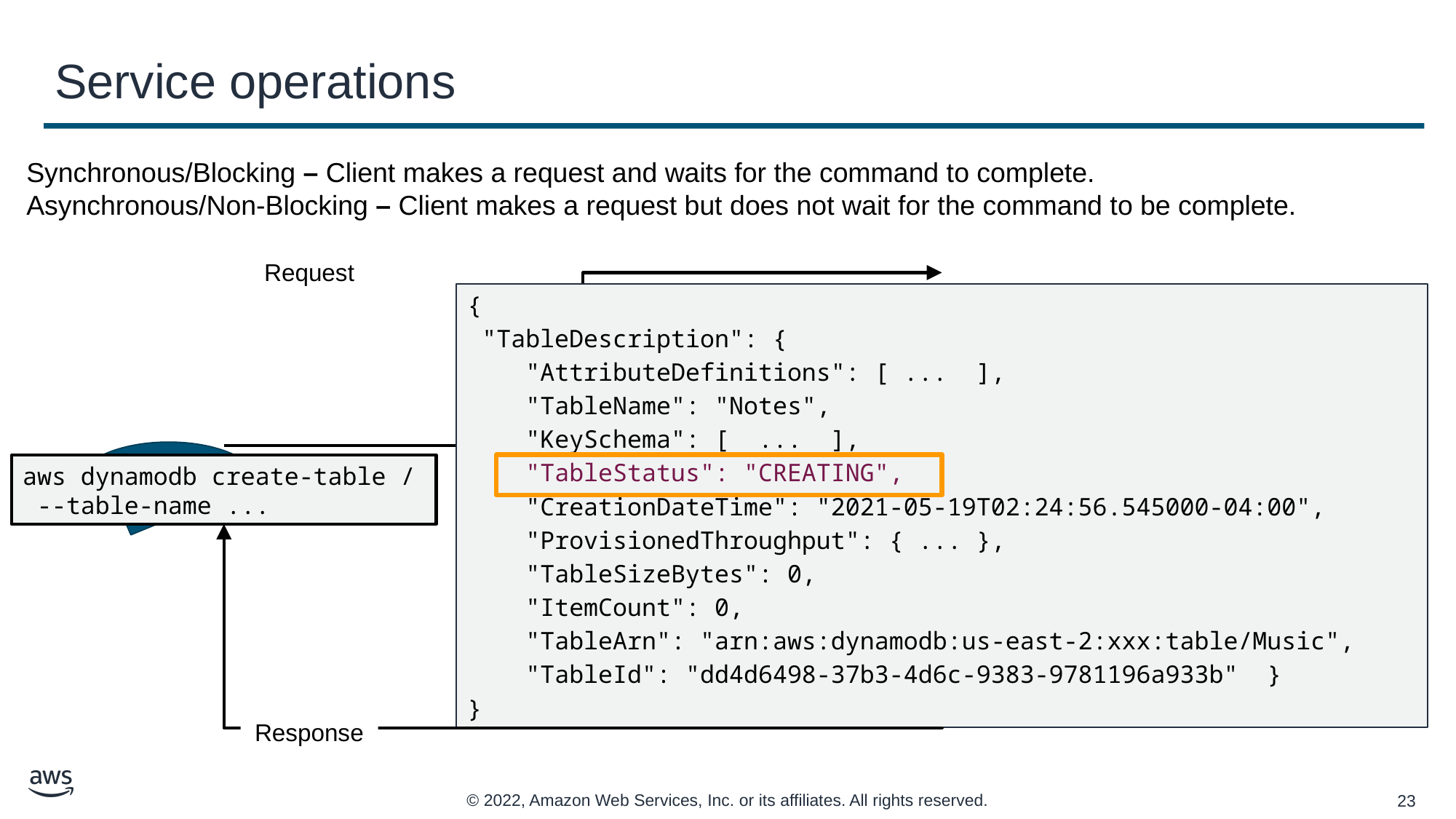

# Service operations
Synchronous/Blocking – Client makes a request and waits for the command to complete.
Asynchronous/Non-Blocking – Client makes a request but does not wait for the command to be complete.
Request
{
 "TableDescription": {
    "AttributeDefinitions": [ ...  ],
    "TableName": "Notes",
    "KeySchema": [  ...  ],
    "TableStatus": "CREATING",
    "CreationDateTime": "2021-05-19T02:24:56.545000-04:00",
    "ProvisionedThroughput": { ... },
    "TableSizeBytes": 0,
    "ItemCount": 0,
    "TableArn": "arn:aws:dynamodb:us-east-2:xxx:table/Music",
    "TableId": "dd4d6498-37b3-4d6c-9383-9781196a933b"  }
}
A11y Code Intro.

aws dynamodb create-table /
 --table-name ...
A11y Code Intro.
Response
23